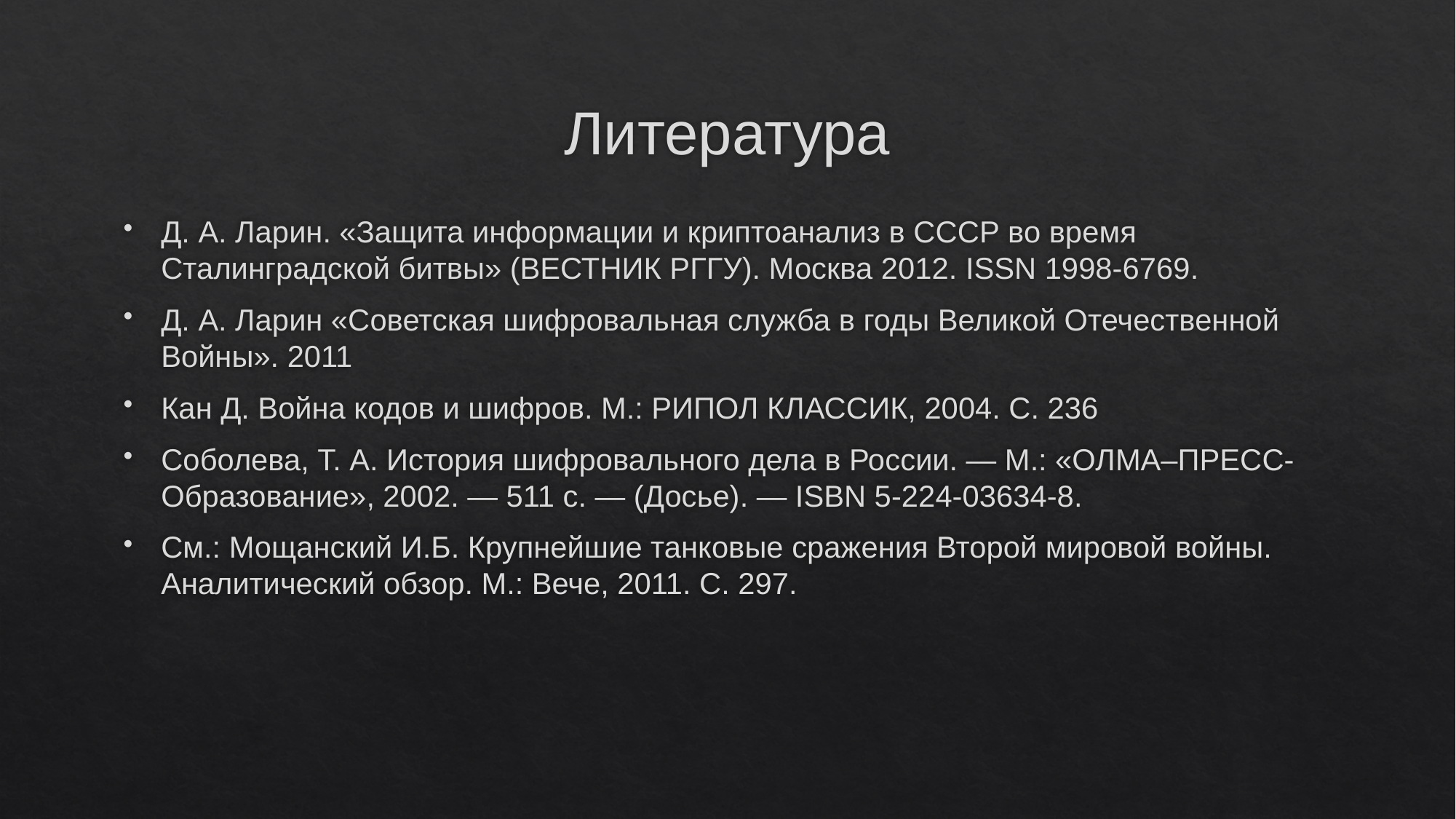

# Литература
Д. А. Ларин. «Защита информации и криптоанализ в СССР во время Сталинградской битвы» (ВЕСТНИК РГГУ). Москва 2012. ISSN 1998-6769.
Д. А. Ларин «Советская шифровальная служба в годы Великой Отечественной Войны». 2011
Кан Д. Война кодов и шифров. М.: РИПОЛ КЛАССИК, 2004. С. 236
Соболева, Т. А. История шифровального дела в России. — М.: «ОЛМА–ПРЕСС-Образование», 2002. — 511 с. — (Досье). — ISBN 5-224-03634-8.
См.: Мощанский И.Б. Крупнейшие танковые сражения Второй мировой войны. Аналитический обзор. М.: Вече, 2011. С. 297.